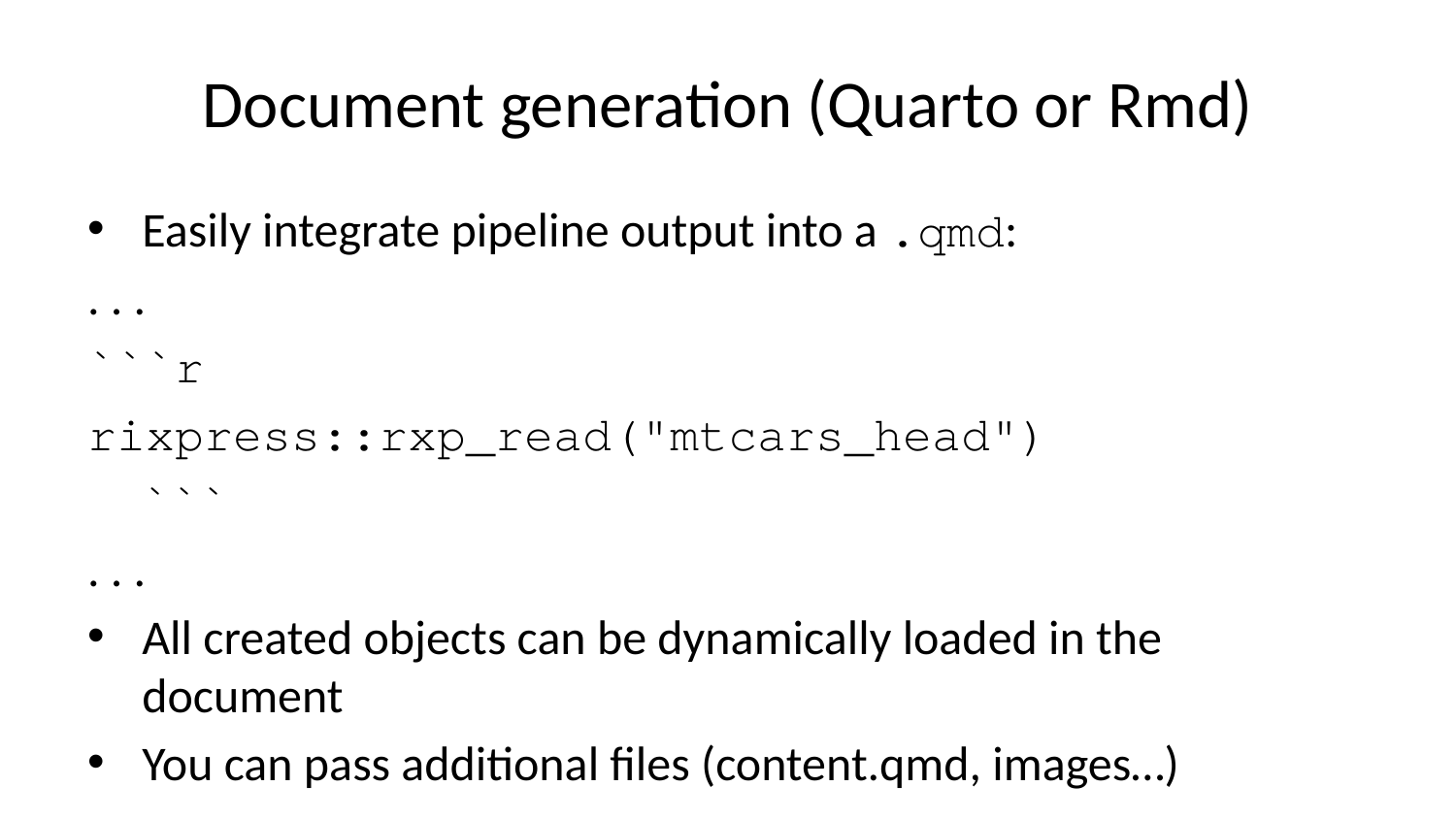

# Document generation (Quarto or Rmd)
Easily integrate pipeline output into a .qmd:
. . .
```r
rixpress::rxp_read("mtcars_head")
```
. . .
All created objects can be dynamically loaded in the document
You can pass additional files (content.qmd, images…)